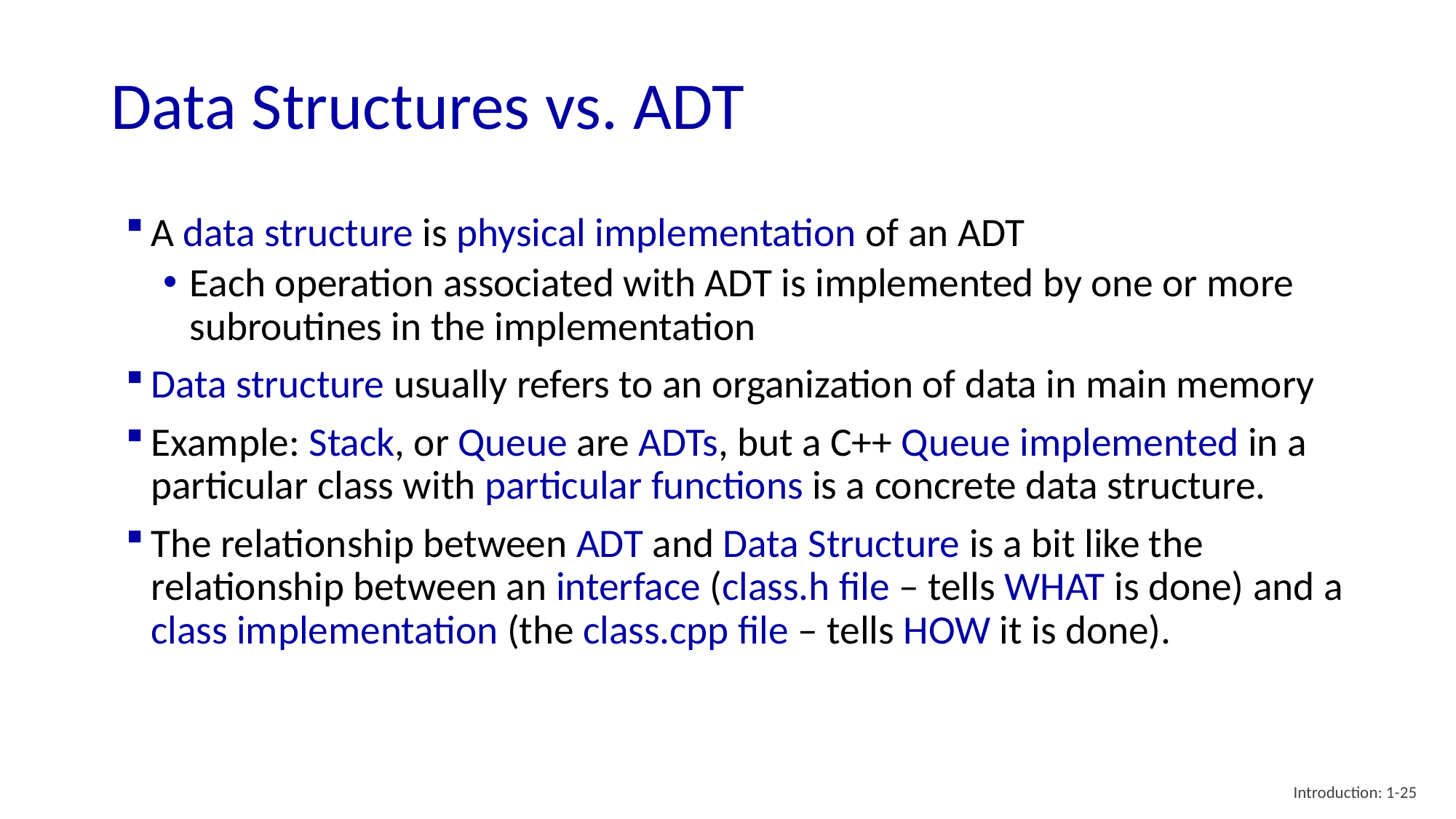

# Data Structures vs. ADT
A data structure is physical implementation of an ADT
Each operation associated with ADT is implemented by one or more subroutines in the implementation
Data structure usually refers to an organization of data in main memory
Example: Stack, or Queue are ADTs, but a C++ Queue implemented in a particular class with particular functions is a concrete data structure.
The relationship between ADT and Data Structure is a bit like the relationship between an interface (class.h file – tells WHAT is done) and a class implementation (the class.cpp file – tells HOW it is done).

Introduction: 1-25